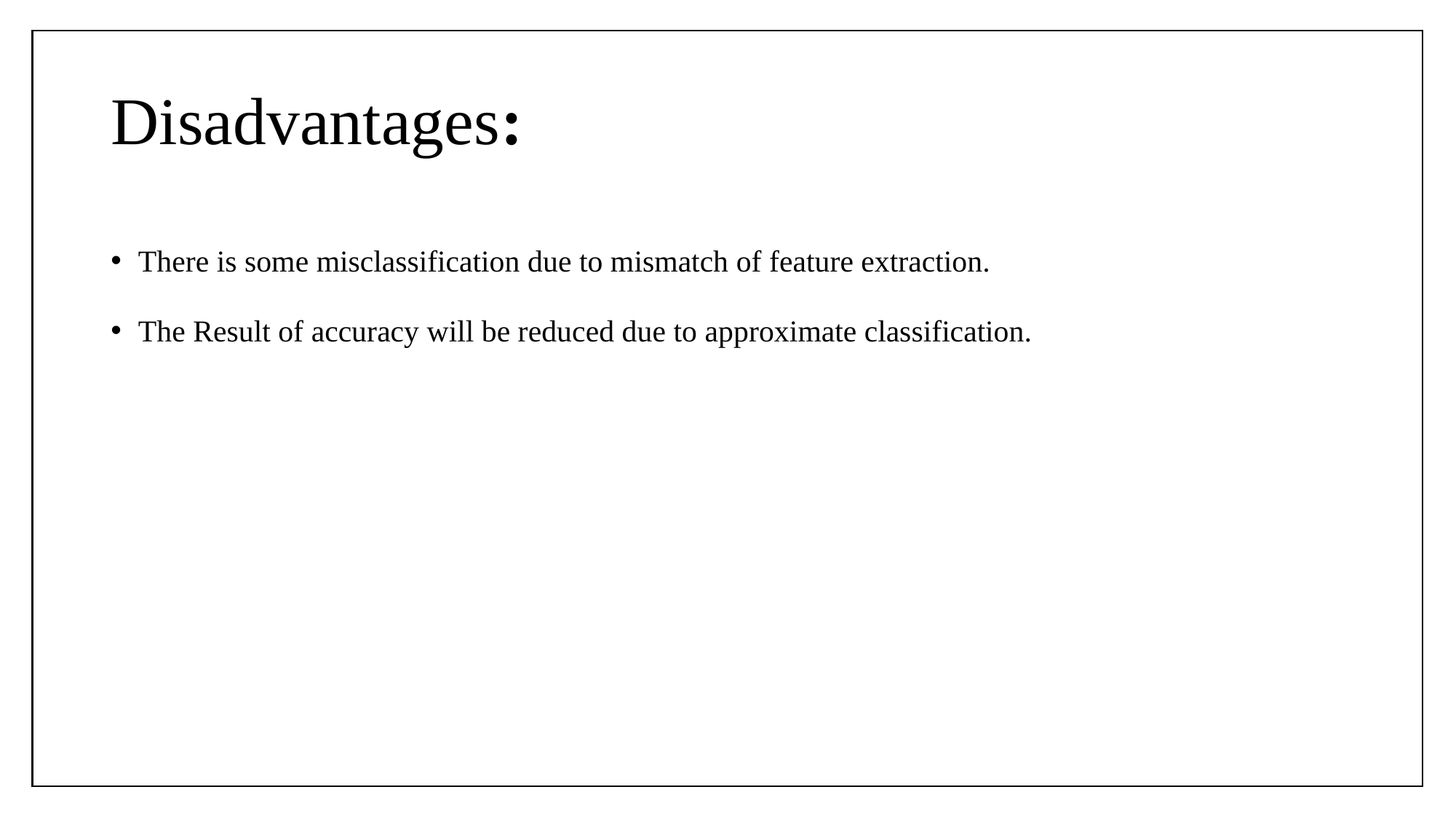

# Disadvantages:
There is some misclassification due to mismatch of feature extraction.
The Result of accuracy will be reduced due to approximate classification.